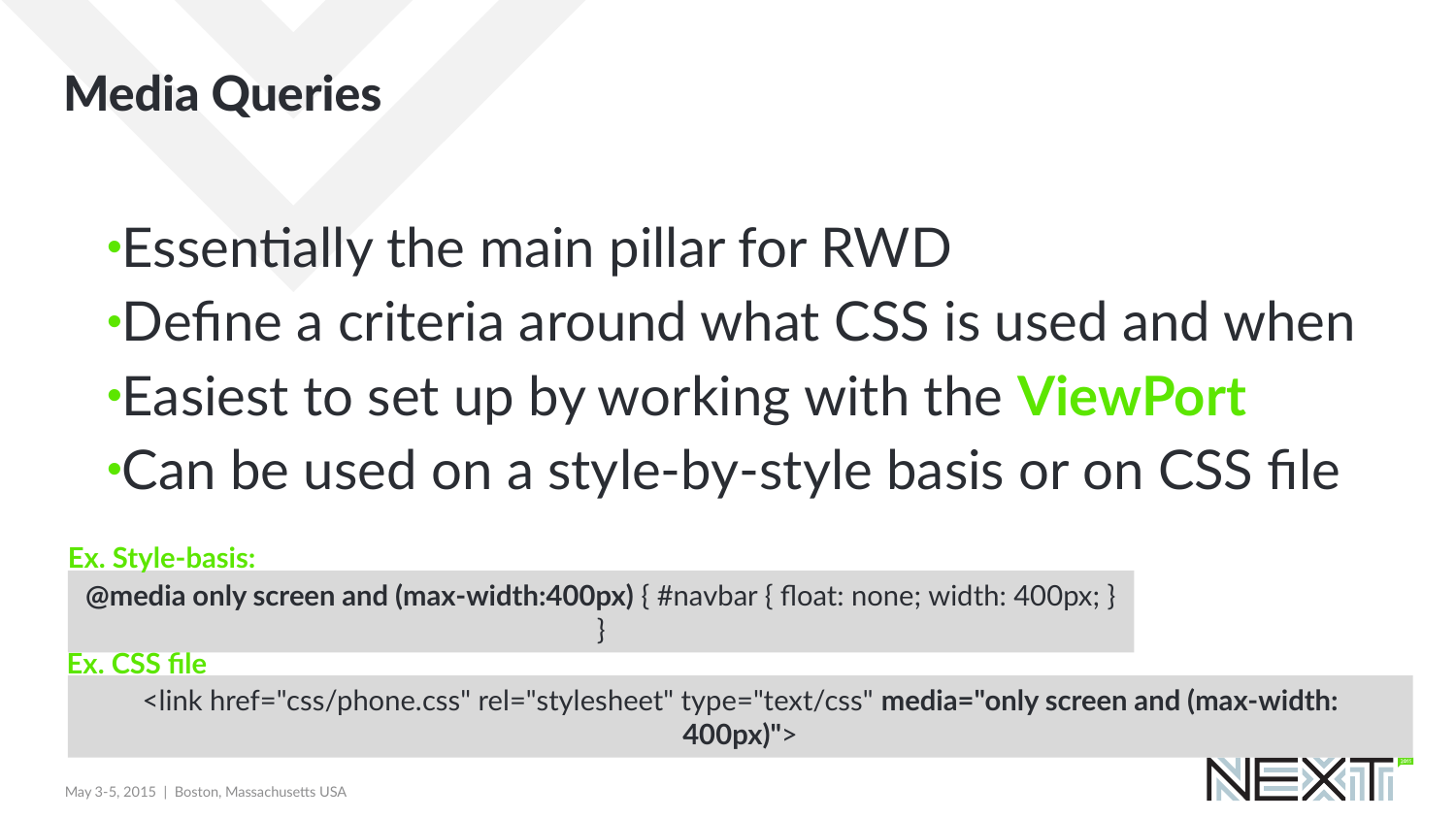

# Media Queries
Essentially the main pillar for RWD
Define a criteria around what CSS is used and when
Easiest to set up by working with the ViewPort
Can be used on a style-by-style basis or on CSS file
Ex. Style-basis:
@media only screen and (max-width:400px) { #navbar { float: none; width: 400px; } }
Ex. CSS file
<link href="css/phone.css" rel="stylesheet" type="text/css" media="only screen and (max-width: 400px)">